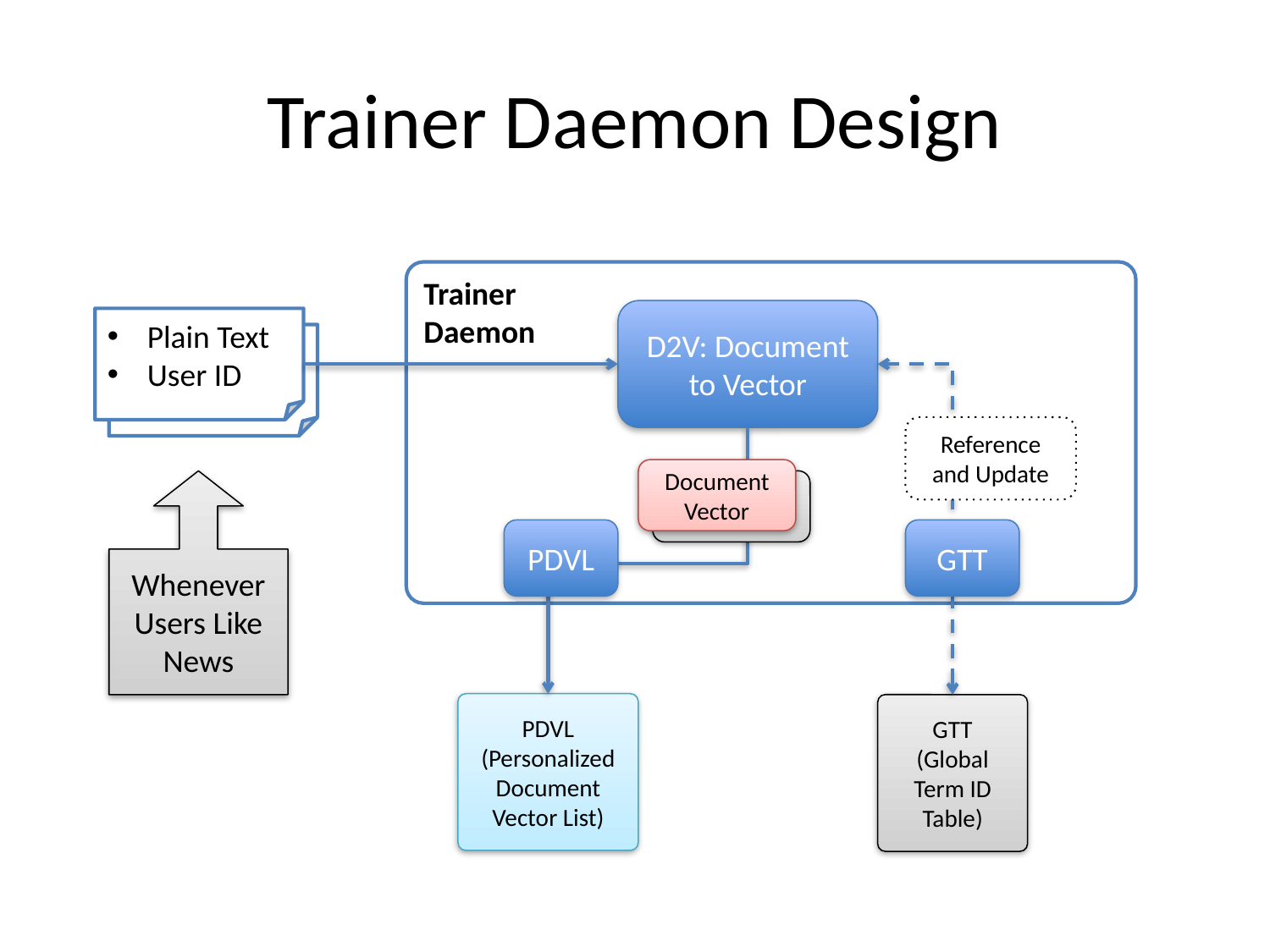

# Trainer Daemon Design
Trainer
Daemon
D2V: Document to Vector
Plain Text
User ID

Reference and Update
Document Vector
Whenever Users Like News

PDVL
GTT
PDVL
(Personalized Document Vector List)
GTT
(Global Term ID Table)